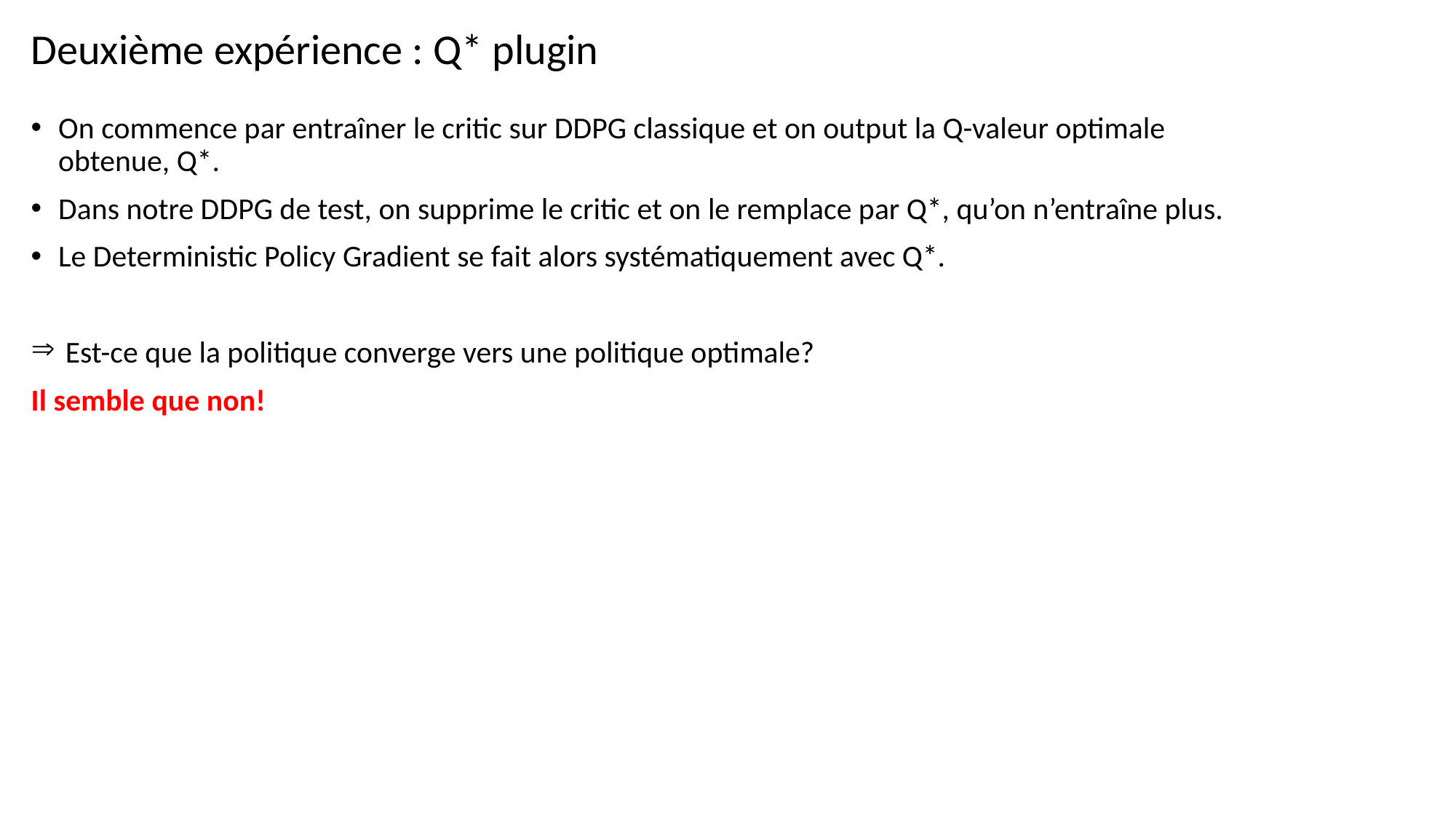

# Deuxième expérience : Q* plugin
On commence par entraîner le critic sur DDPG classique et on output la Q-valeur optimale obtenue, Q*.
Dans notre DDPG de test, on supprime le critic et on le remplace par Q*, qu’on n’entraîne plus.
Le Deterministic Policy Gradient se fait alors systématiquement avec Q*.

 Est-ce que la politique converge vers une politique optimale?
Il semble que non!